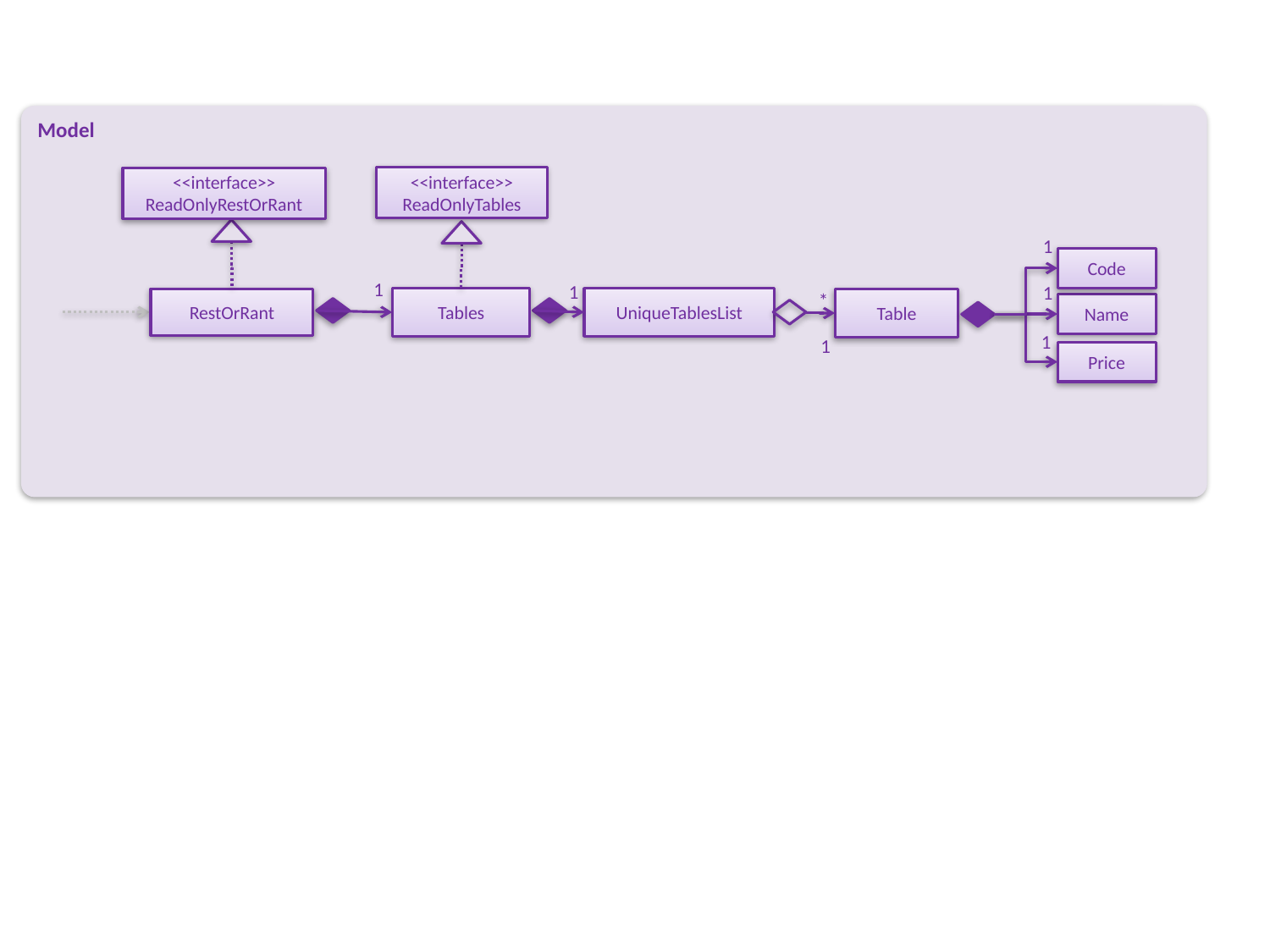

Model
<<interface>>
ReadOnlyTables
<<interface>>
ReadOnlyRestOrRant

1
Code
1
1
1
*
Tables
UniqueTablesList
RestOrRant
Table
Name

1
1
Price